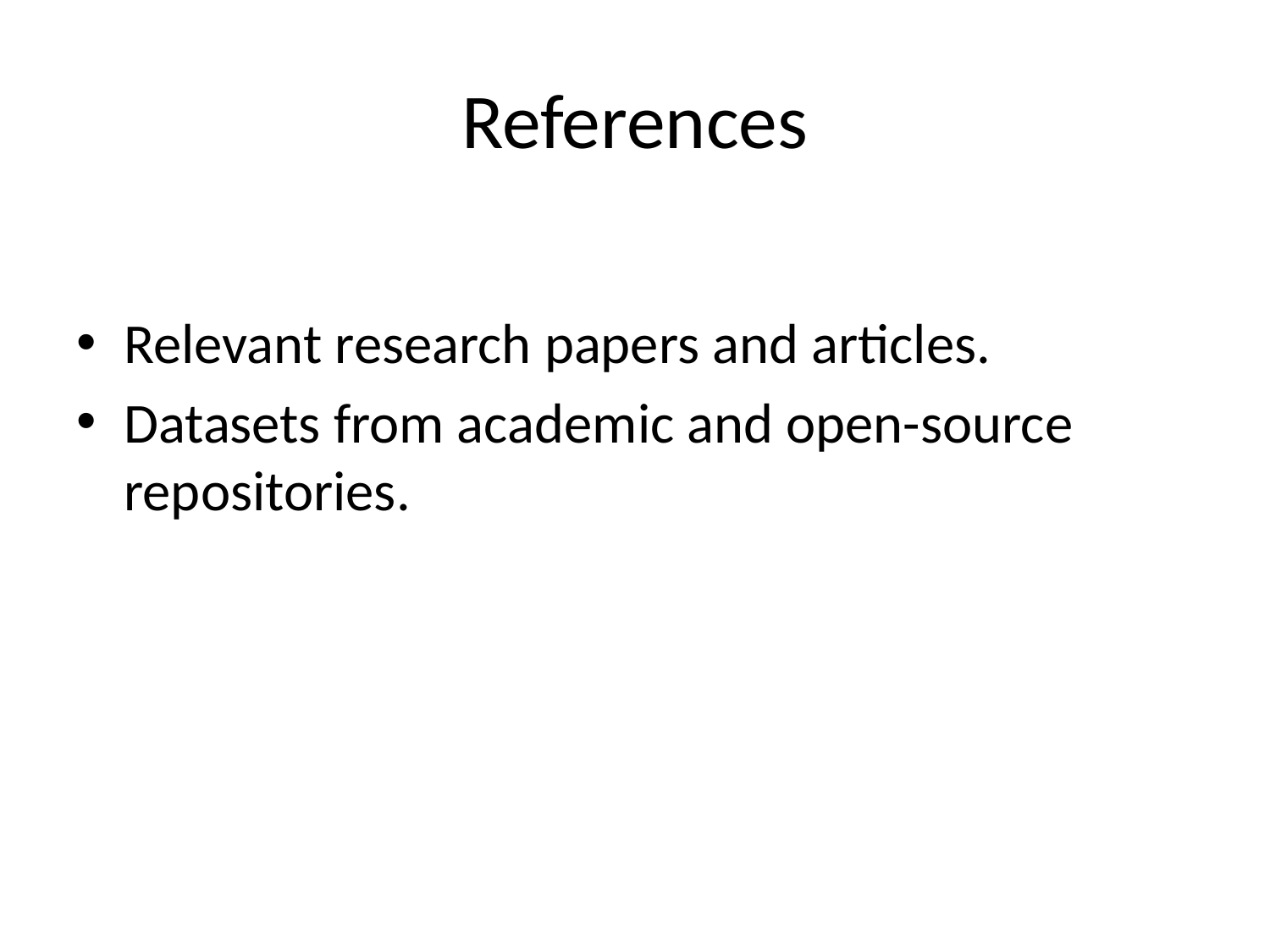

# References

Relevant research papers and articles.
Datasets from academic and open-source repositories.